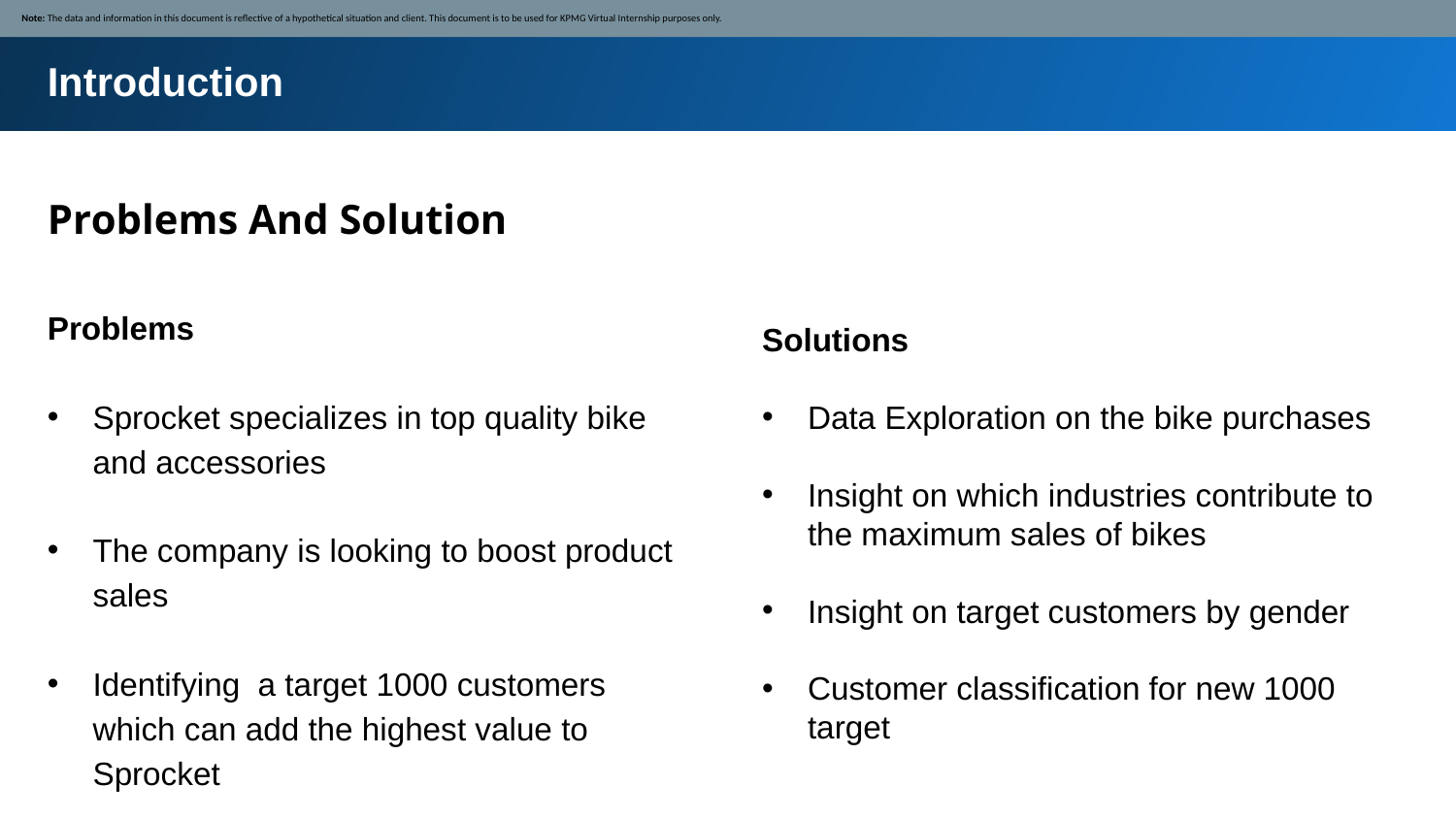

Note: The data and information in this document is reflective of a hypothetical situation and client. This document is to be used for KPMG Virtual Internship purposes only.
Introduction
Problems And Solution
Problems

Sprocket specializes in top quality bike and accessories

The company is looking to boost product sales

Identifying  a target 1000 customers which can add the highest value to Sprocket
Solutions

Data Exploration on the bike purchases

Insight on which industries contribute to the maximum sales of bikes

Insight on target customers by gender

Customer classification for new 1000 target